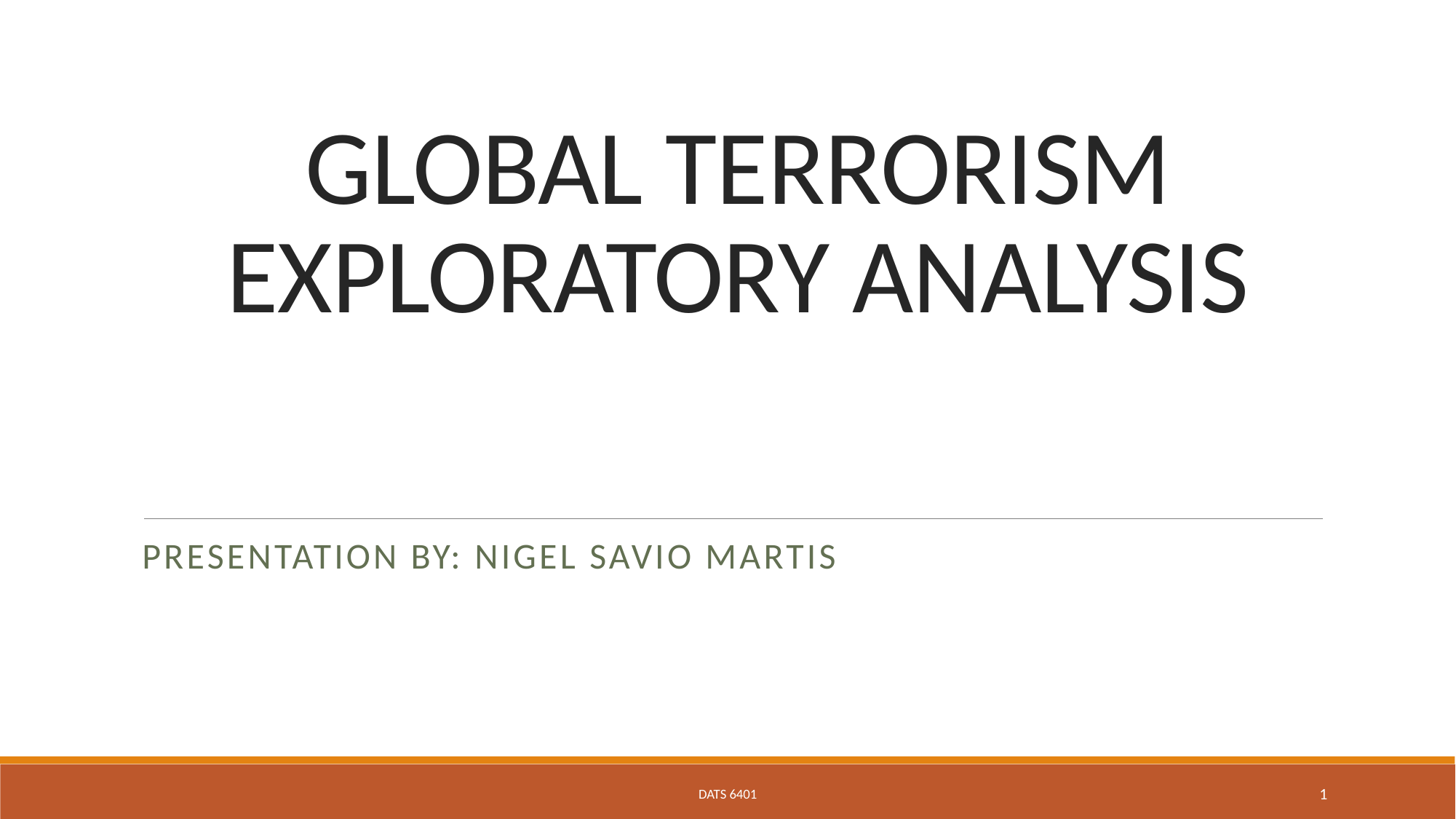

# GLOBAL TERRORISM EXPLORATORY ANALYSIS
PRESENTATION BY: NIGEL SAVIO MARTIS
DATS 6401
1